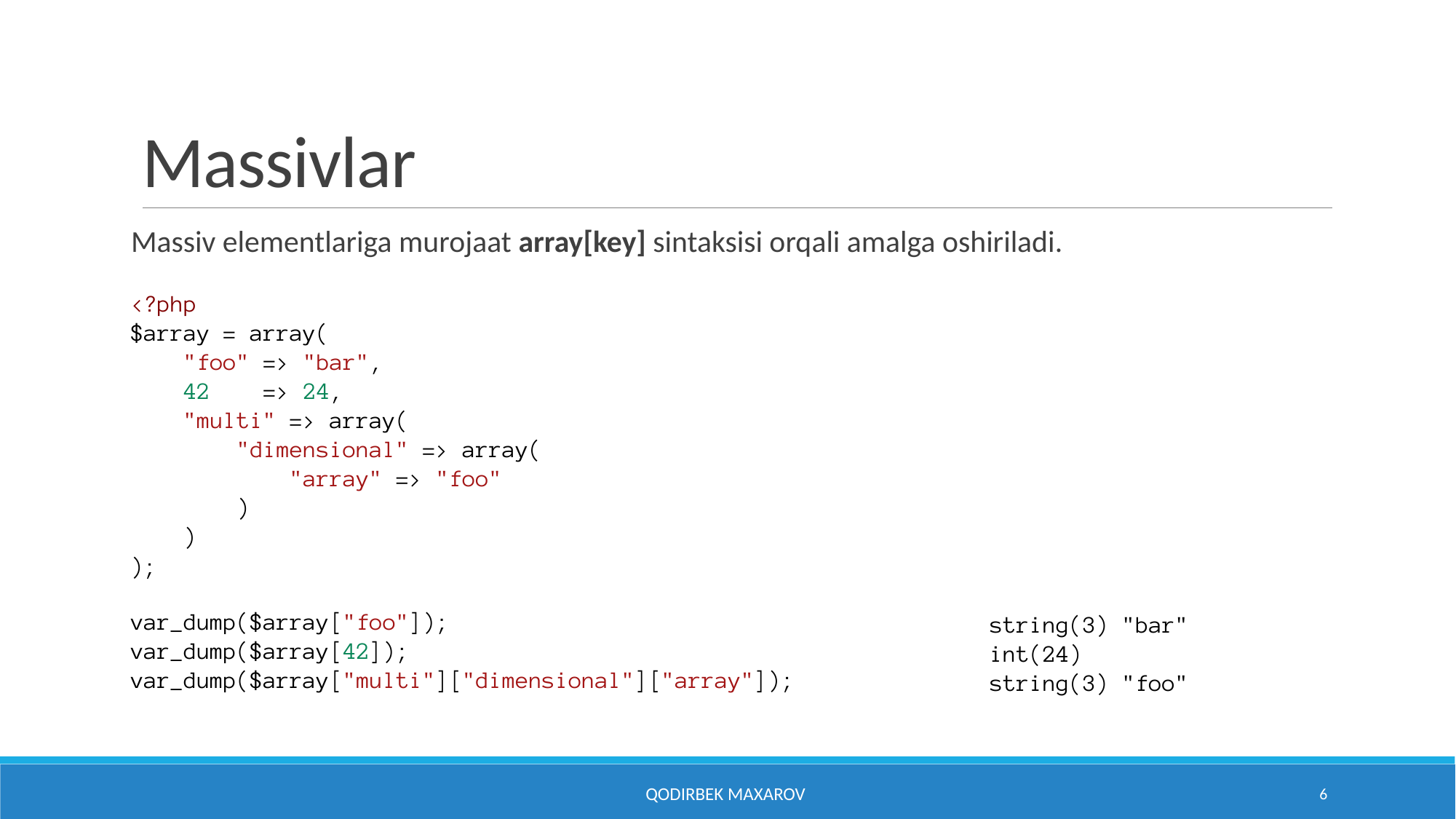

# Massivlar
Massiv elementlariga murojaat array[key] sintaksisi orqali amalga oshiriladi.

<?php
$array = array(
    "foo" => "bar",
    42    => 24,
    "multi" => array(
        "dimensional" => array(
            "array" => "foo"
        )
    )
);
var_dump($array["foo"]);
var_dump($array[42]);
var_dump($array["multi"]["dimensional"]["array"]);
string(3) "bar"
int(24)
string(3) "foo"
Qodirbek Maxarov
6